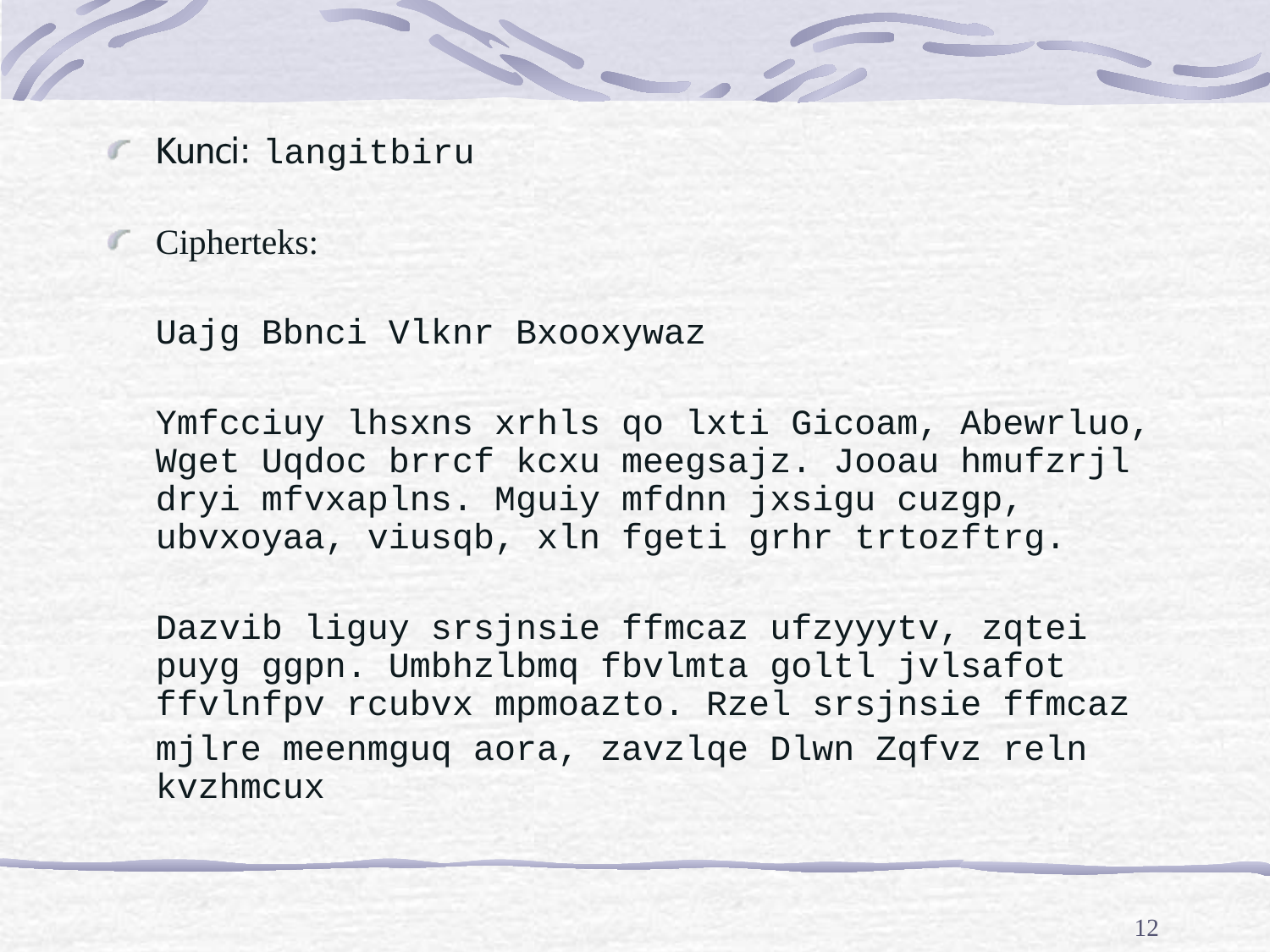

Kunci: langitbiru

Cipherteks:

	Uajg Bbnci Vlknr Bxooxywaz

	Ymfcciuy lhsxns xrhls qo lxti Gicoam, Abewrluo, Wget Uqdoc brrcf kcxu meegsajz. Jooau hmufzrjl dryi mfvxaplns. Mguiy mfdnn jxsigu cuzgp, ubvxoyaa, viusqb, xln fgeti grhr trtozftrg.

	Dazvib liguy srsjnsie ffmcaz ufzyyytv, zqtei puyg ggpn. Umbhzlbmq fbvlmta goltl jvlsafot ffvlnfpv rcubvx mpmoazto. Rzel srsjnsie ffmcaz
	mjlre meenmguq aora, zavzlqe Dlwn Zqfvz reln kvzhmcux
12